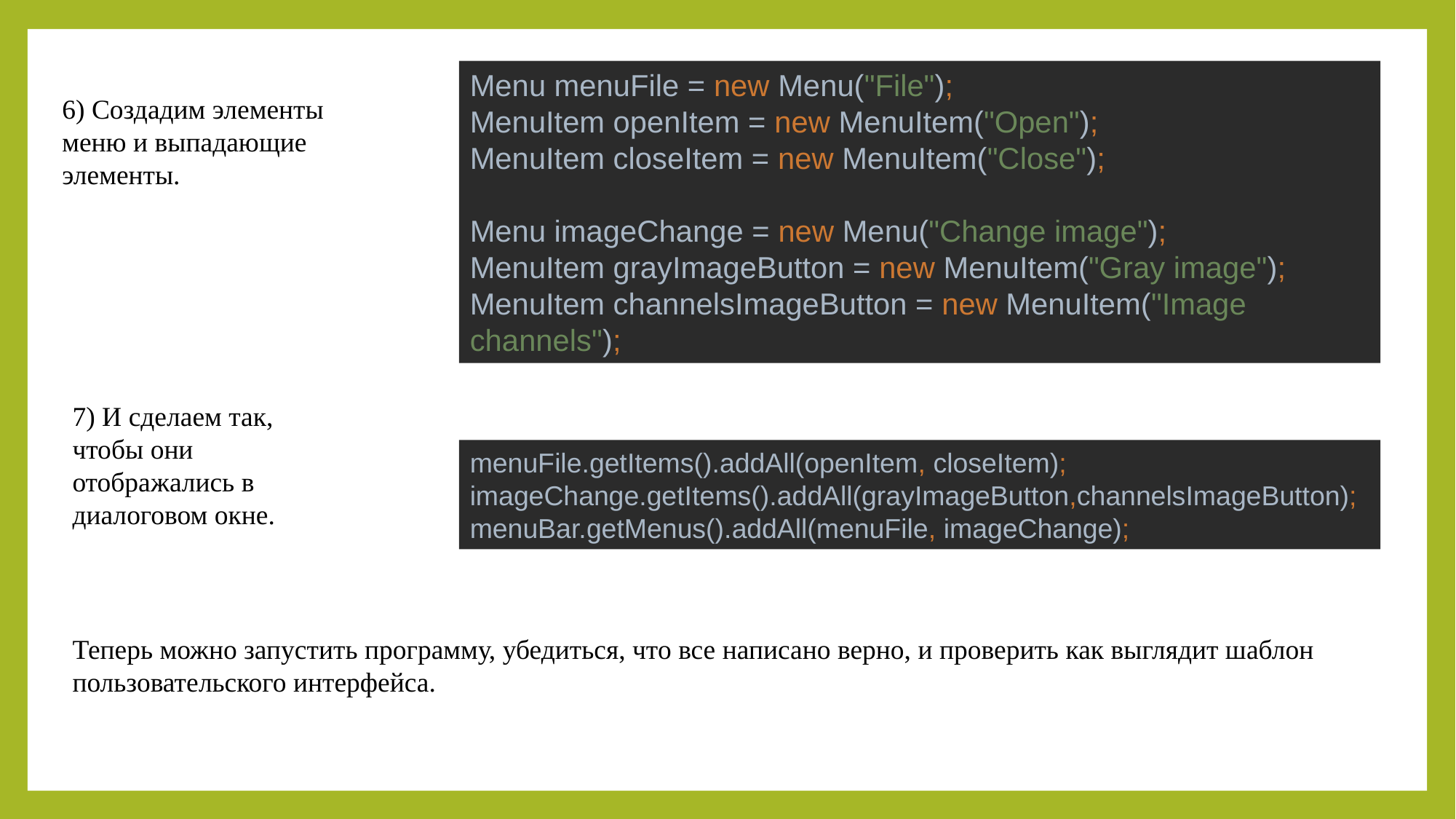

Menu menuFile = new Menu("File");
MenuItem openItem = new MenuItem("Open");
MenuItem closeItem = new MenuItem("Close");
Menu imageChange = new Menu("Change image");
MenuItem grayImageButton = new MenuItem("Gray image");
MenuItem channelsImageButton = new MenuItem("Image channels");
6) Создадим элементы меню и выпадающие элементы.
7) И сделаем так, чтобы они отображались в диалоговом окне.
menuFile.getItems().addAll(openItem, closeItem);
imageChange.getItems().addAll(grayImageButton,channelsImageButton);
menuBar.getMenus().addAll(menuFile, imageChange);
Теперь можно запустить программу, убедиться, что все написано верно, и проверить как выглядит шаблон пользовательского интерфейса.